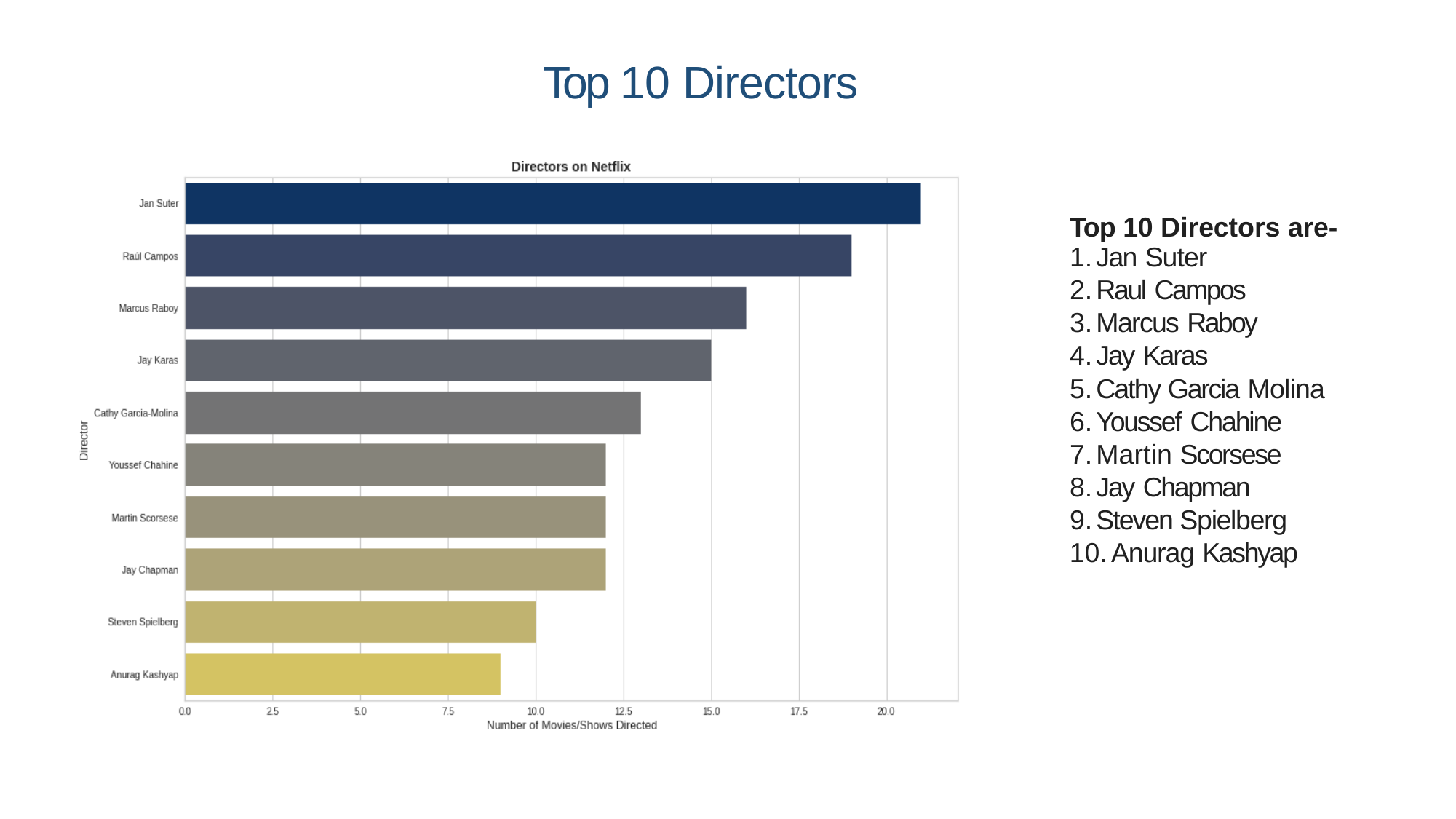

# Top 10 Directors

Top 10 Directors are-
Jan Suter
Raul Campos
Marcus Raboy
Jay Karas
Cathy Garcia Molina
Youssef Chahine
Martin Scorsese
Jay Chapman
Steven Spielberg
Anurag Kashyap